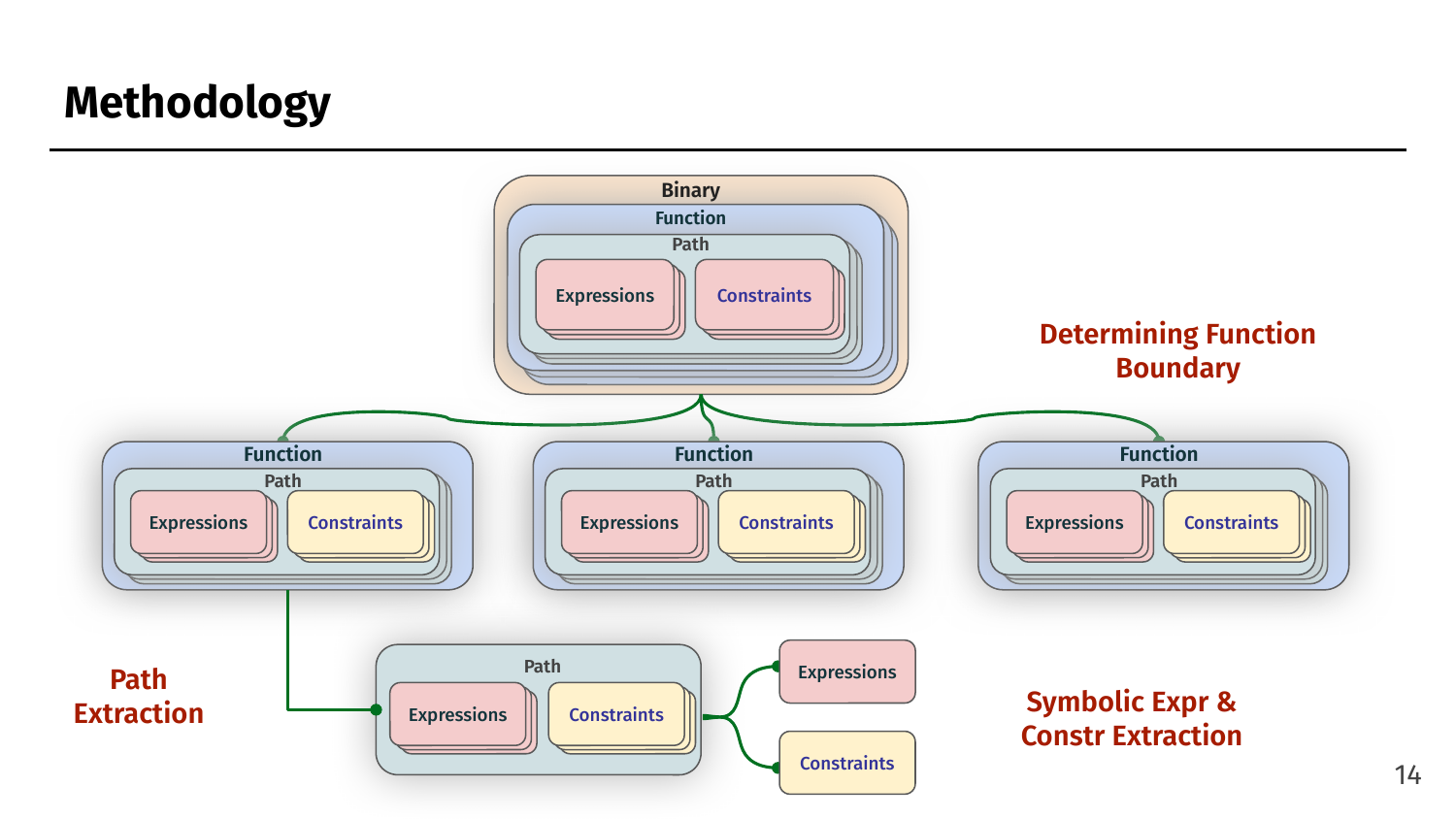

# Methodology
Binary

Function
Path

Expressions

Constraints

Determining Function Boundary

Function
Path

Expressions

Constraints

Function
Path

Expressions

Constraints

Function
Path

Expressions

Constraints

Path
Expressions

Constraints

Path
Extraction
Expressions

Constraints

Symbolic Expr & Constr Extraction
14